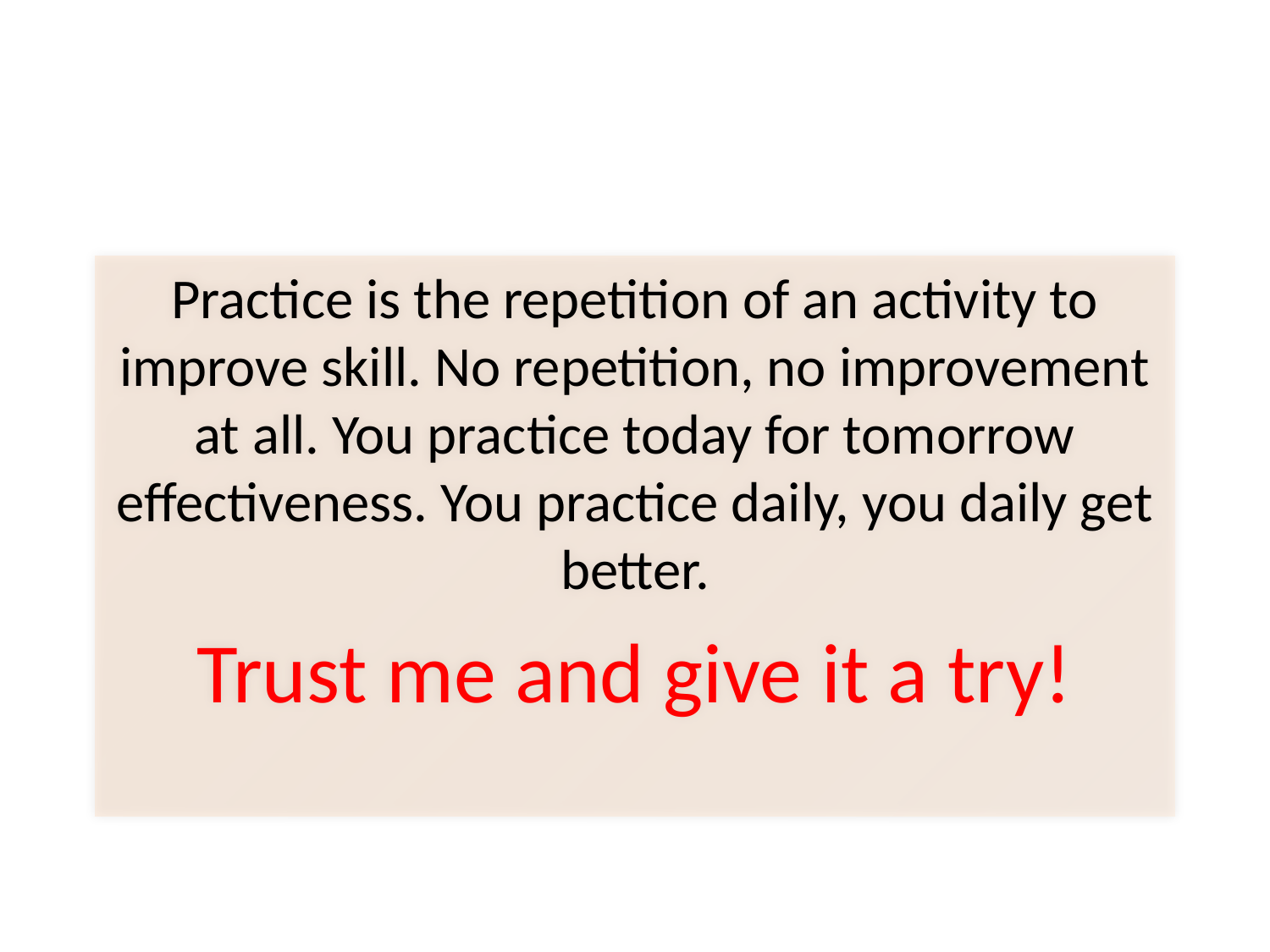

# Summary
Practice is the repetition of an activity to improve skill. No repetition, no improvement at all. You practice today for tomorrow effectiveness. You practice daily, you daily get better.
Trust me and give it a try!